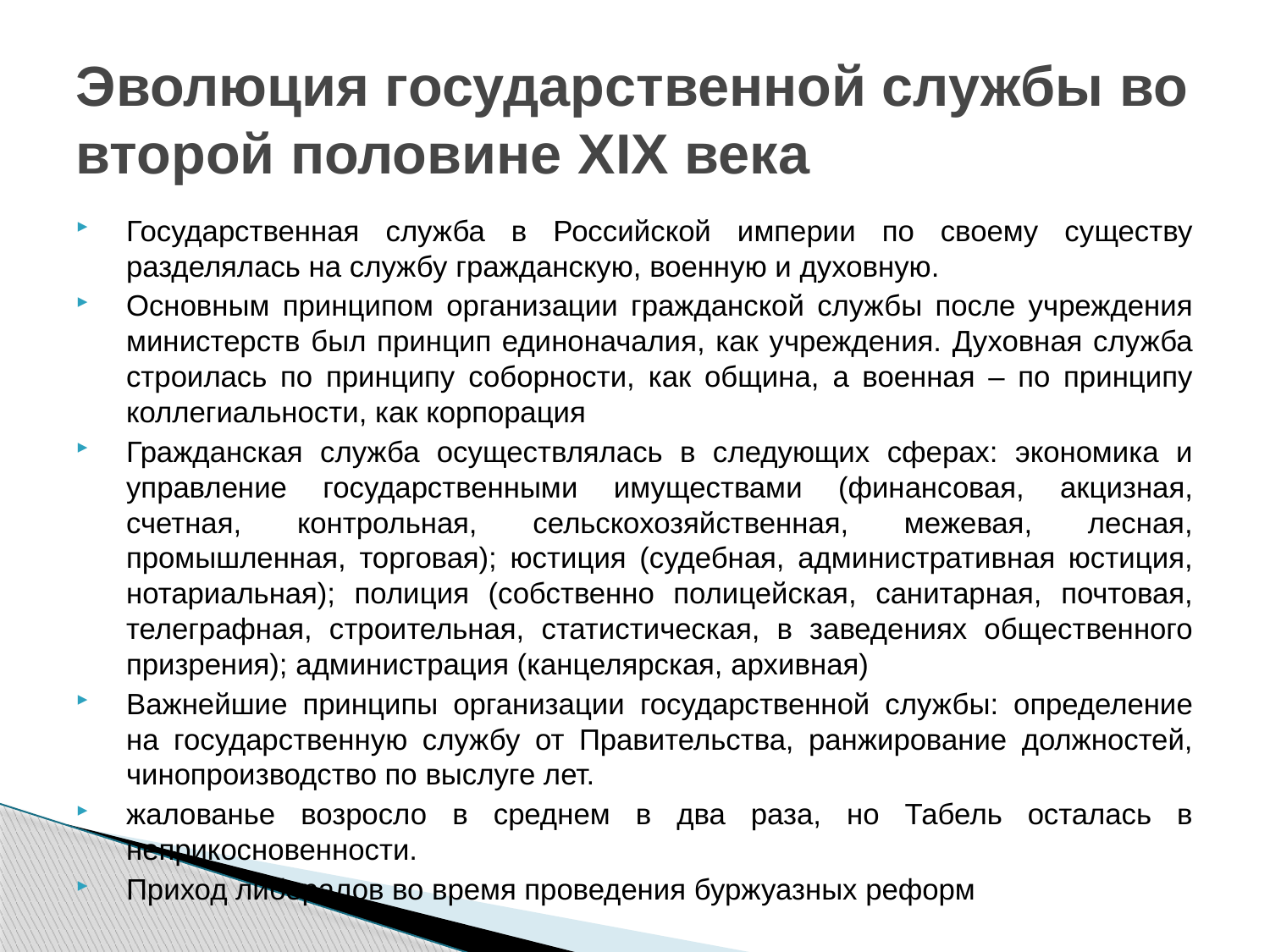

# Эволюция государственной службы во второй половине XIX века
Государственная служба в Российской империи по своему существу разделялась на службу гражданскую, военную и духовную.
Основным принципом организации гражданской службы после учреждения министерств был принцип единоначалия, как учреждения. Духовная служба строилась по принципу соборности, как община, а военная – по принципу коллегиальности, как корпорация
Гражданская служба осуществлялась в следующих сферах: экономика и управление государственными имуществами (финансовая, акцизная, счетная, контрольная, сельскохозяйственная, межевая, лесная, промышленная, торговая); юстиция (судебная, административная юстиция, нотариальная); полиция (собственно полицейская, санитарная, почтовая, телеграфная, строительная, статистическая, в заведениях общественного призрения); администрация (канцелярская, архивная)
Важнейшие принципы организации государственной службы: определение на государственную службу от Правительства, ранжирование должностей, чинопроизводство по выслуге лет.
жалованье возросло в среднем в два раза, но Табель осталась в неприкосновенности.
Приход либералов во время проведения буржуазных реформ